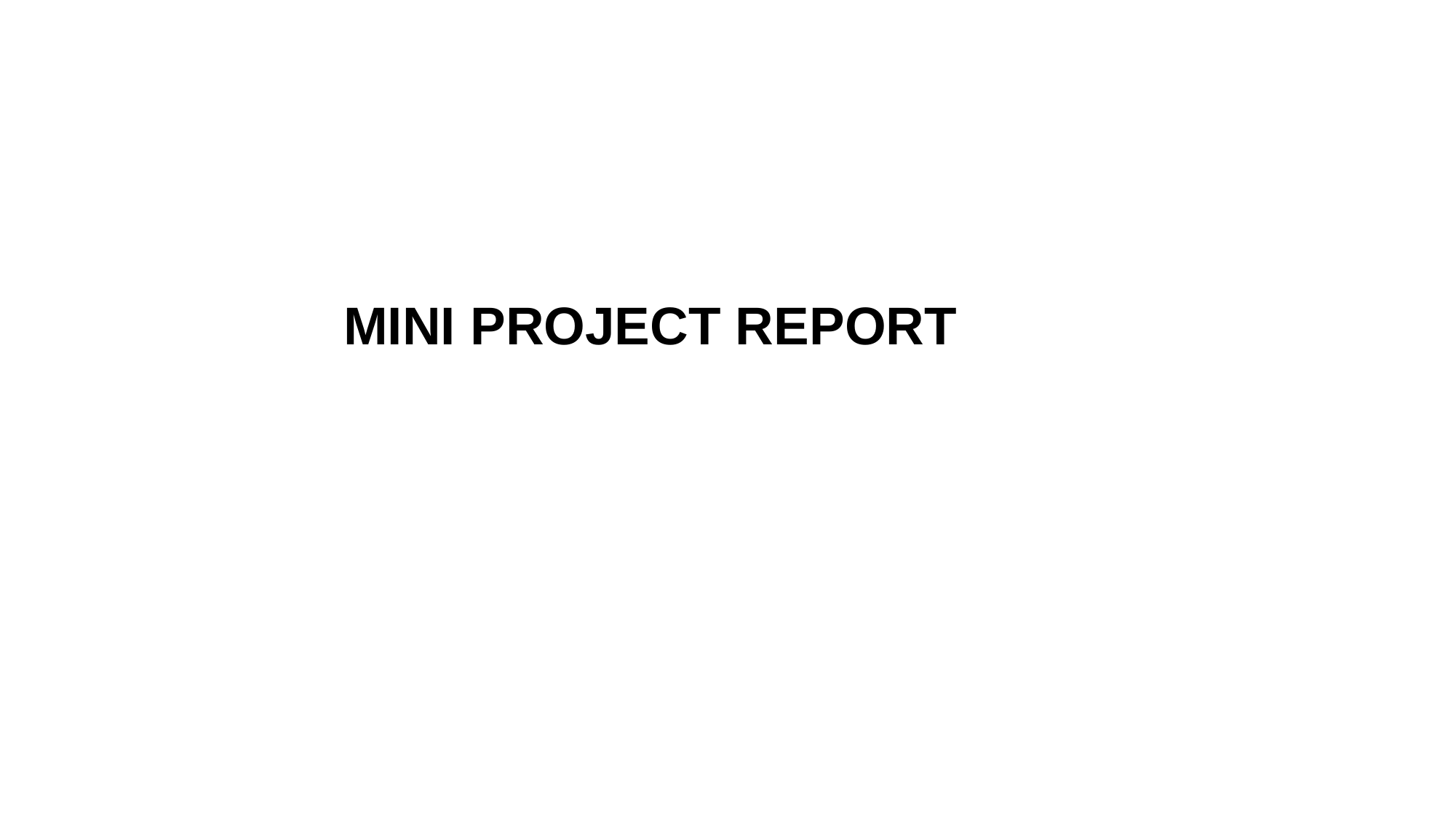

MINI PROJECT REPORT
Slide 2
November 26, 2022